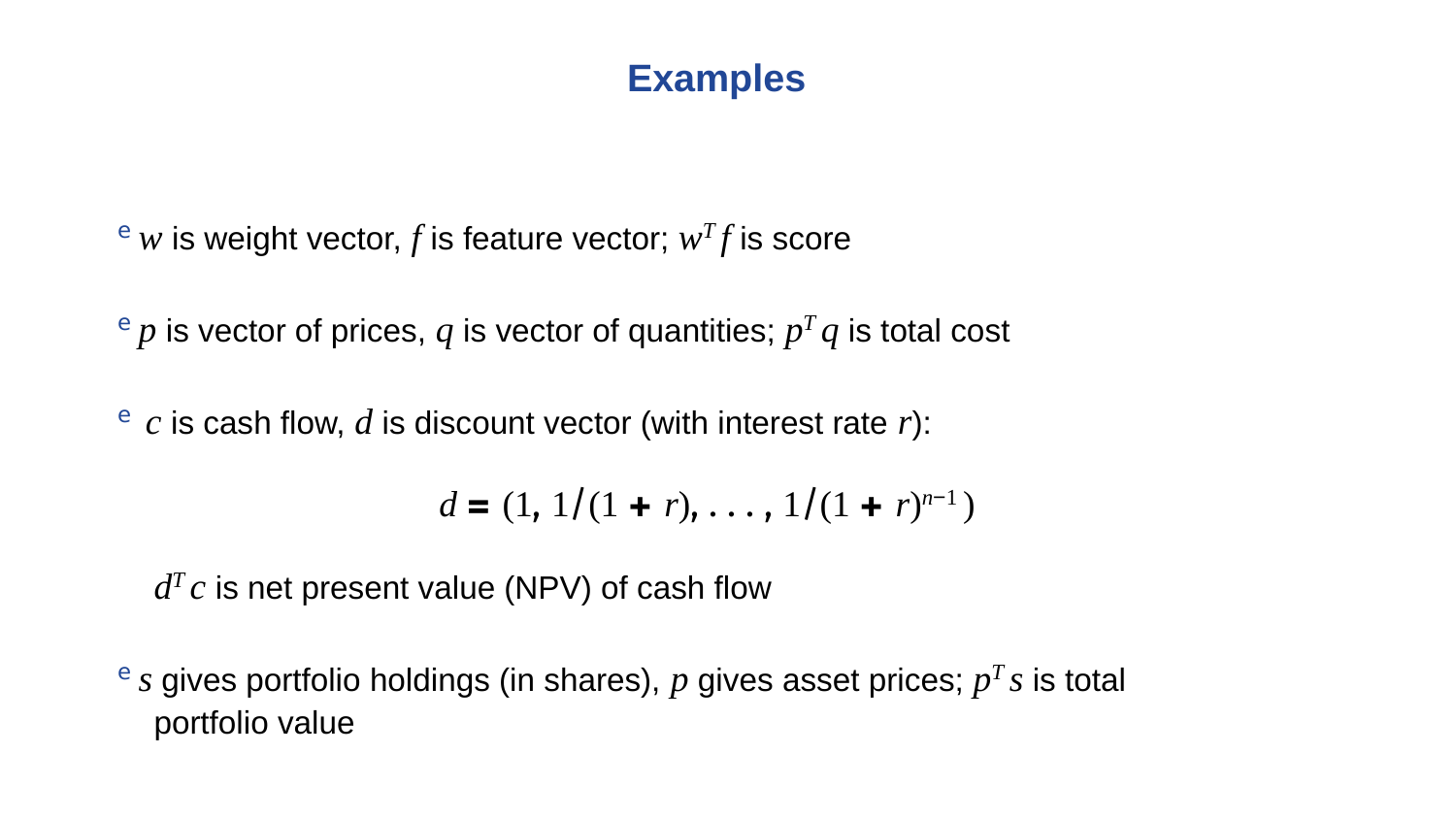

# Examples
e w is weight vector, f is feature vector; wT f is score

e p is vector of prices, q is vector of quantities; pT q is total cost

e  c is cash flow, d is discount vector (with interest rate r):
d = (1, 1/(1 + r), . . . , 1/(1 + r)n−1 )
dT c is net present value (NPV) of cash flow
e s gives portfolio holdings (in shares), p gives asset prices; pT s is total  portfolio value